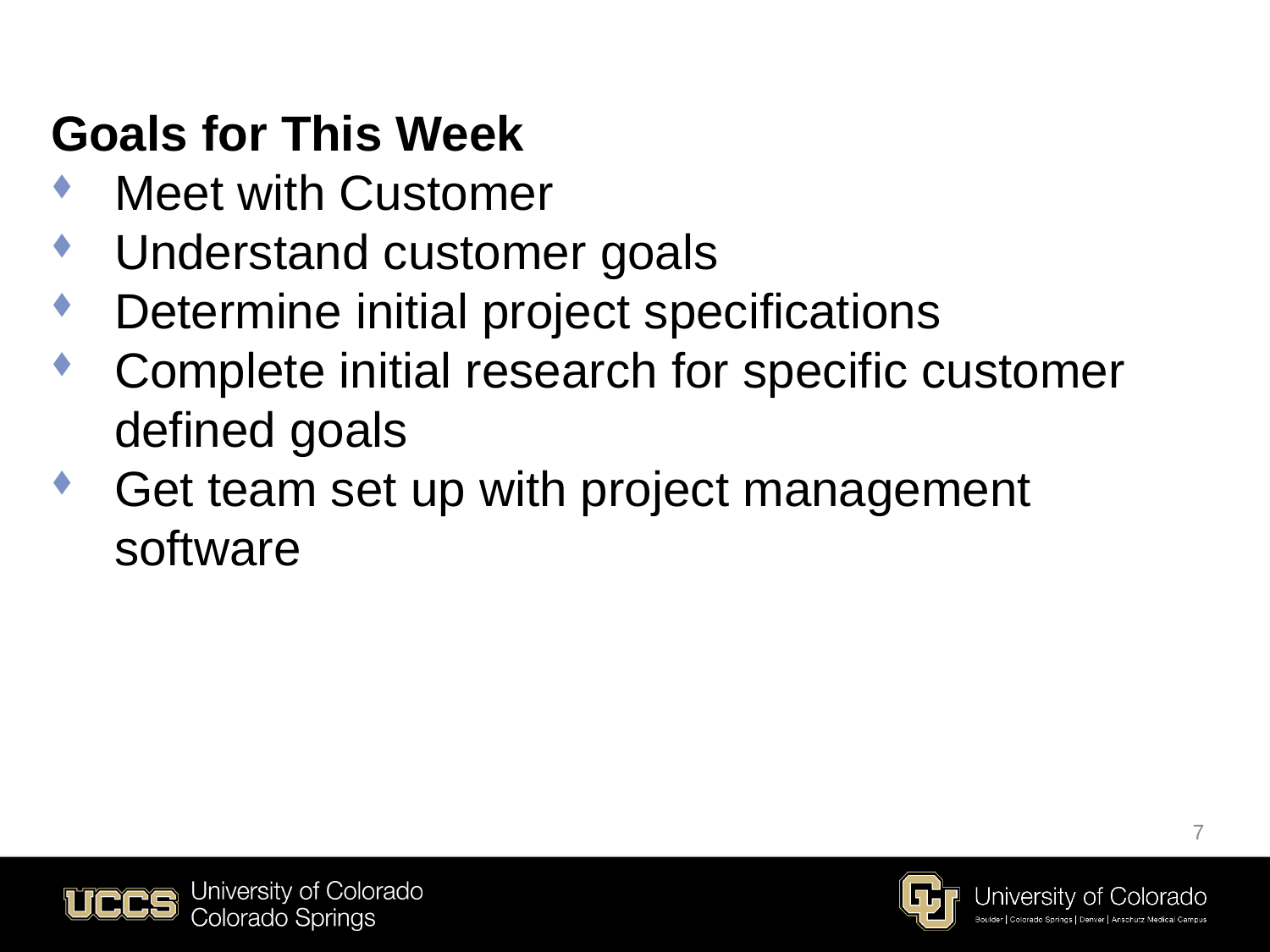

Goals for This Week
Meet with Customer
Understand customer goals
Determine initial project specifications
Complete initial research for specific customer defined goals
Get team set up with project management software

7